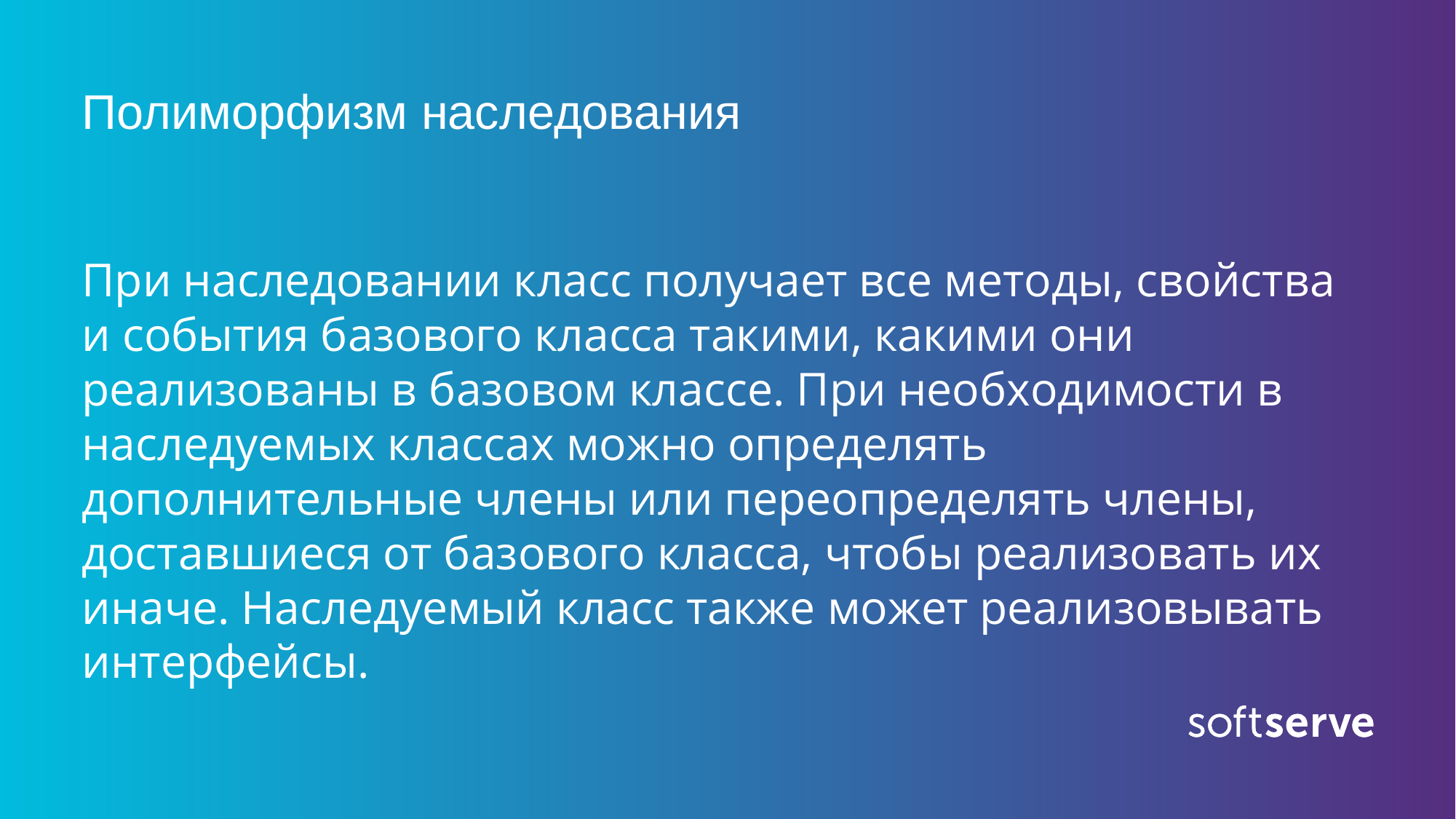

# Полиморфизм наследования
При наследовании класс получает все методы, свойства и события базового класса такими, какими они реализованы в базовом классе. При необходимости в наследуемых классах можно определять дополнительные члены или переопределять члены, доставшиеся от базового класса, чтобы реализовать их иначе. Наследуемый класс также может реализовывать интерфейсы.